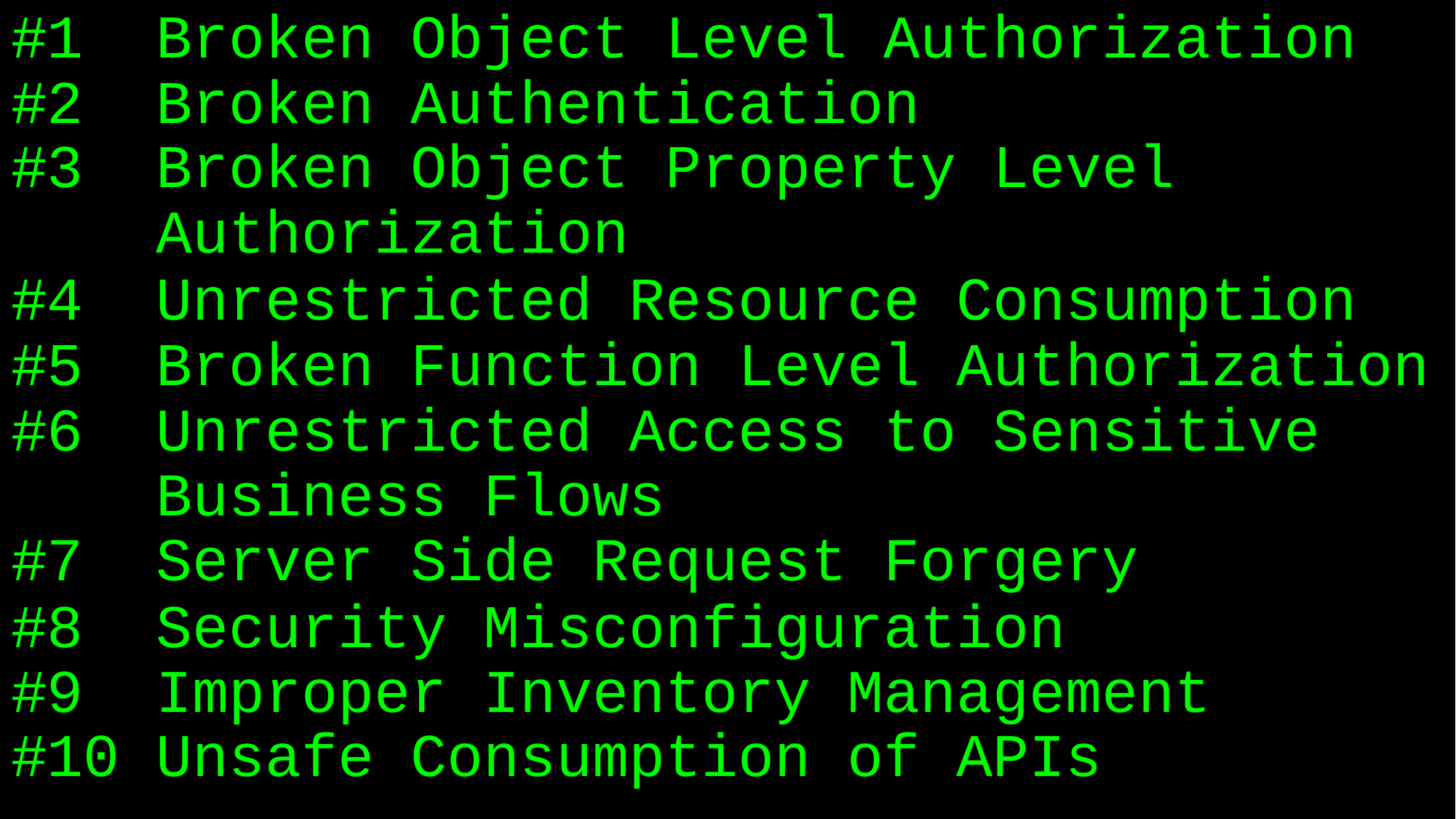

# #1  Broken Object Level Authorization #2  Broken Authentication #4  Unrestricted Resource Consumption #5  Broken Function Level Authorization #6  Unrestricted Access to Sensitive Business Flows #9  Improper Inventory Management
#3  Broken Object Property Level
    Authorization
#7  Server Side Request Forgery
#8  Security Misconfiguration
#10 Unsafe Consumption of APIs